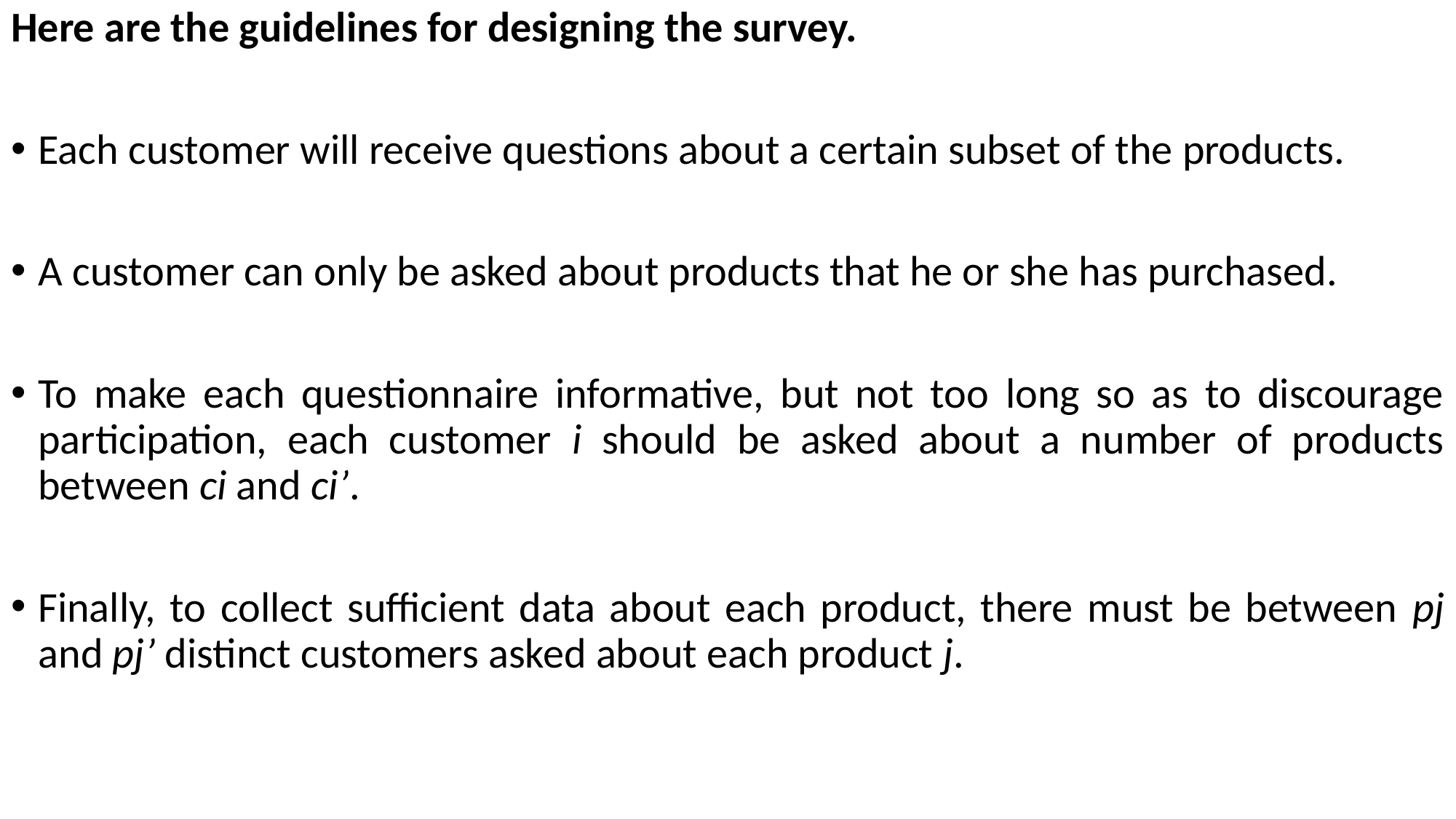

Here are the guidelines for designing the survey.

Each customer will receive questions about a certain subset of the products.

A customer can only be asked about products that he or she has purchased.

To make each questionnaire informative, but not too long so as to discourage participation, each customer i should be asked about a number of products between ci and ci’.

Finally, to collect sufficient data about each product, there must be between pj and pj’ distinct customers asked about each product j.